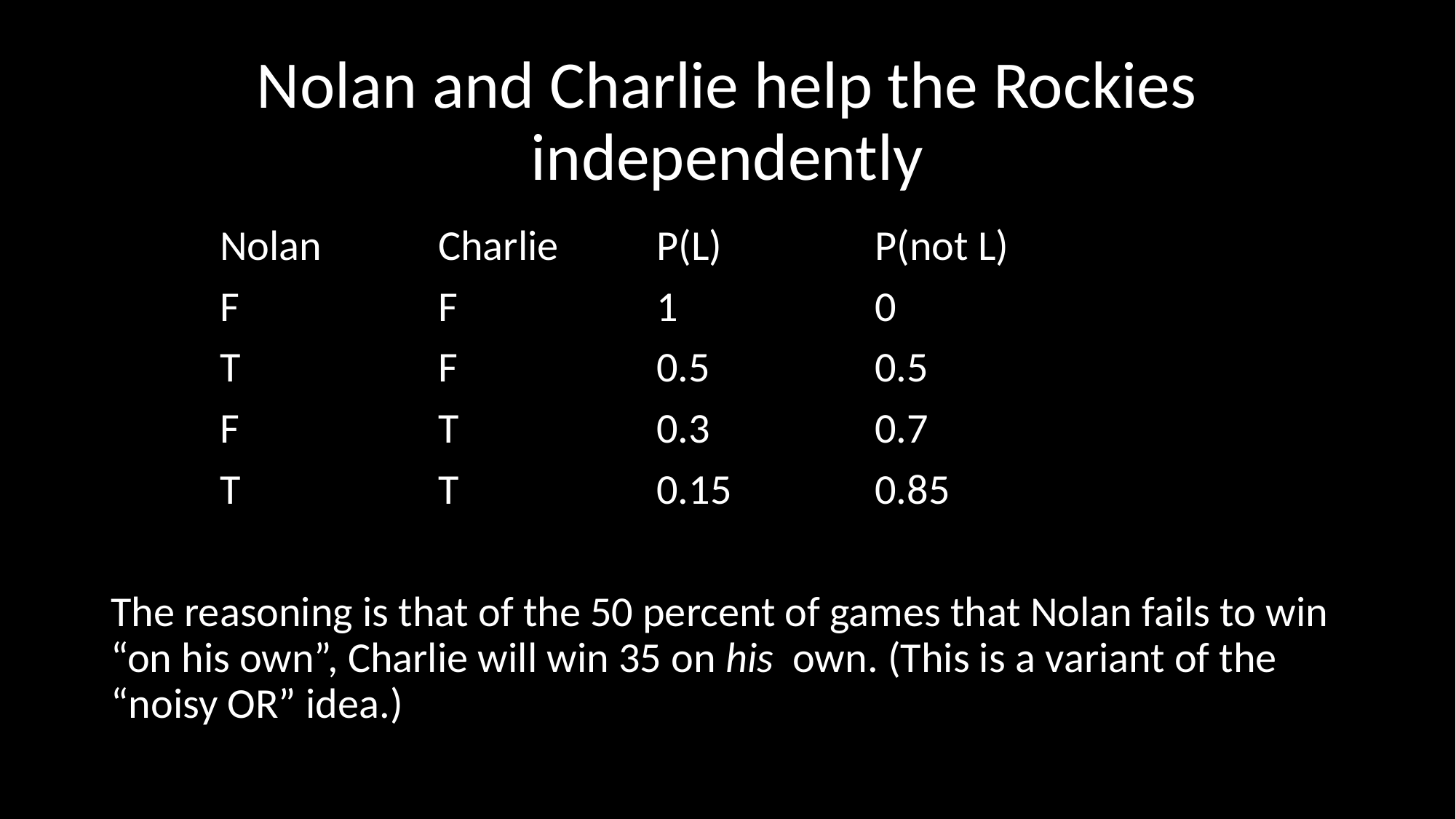

# Nolan and Charlie help the Rockies independently
	Nolan	 	Charlie	P(L) 		P(not L)
	F		F		1		0
	T		F		0.5		0.5
	F		T		0.3		0.7
	T		T		0.15		0.85

The reasoning is that of the 50 percent of games that Nolan fails to win “on his own”, Charlie will win 35 on his  own. (This is a variant of the “noisy OR” idea.)